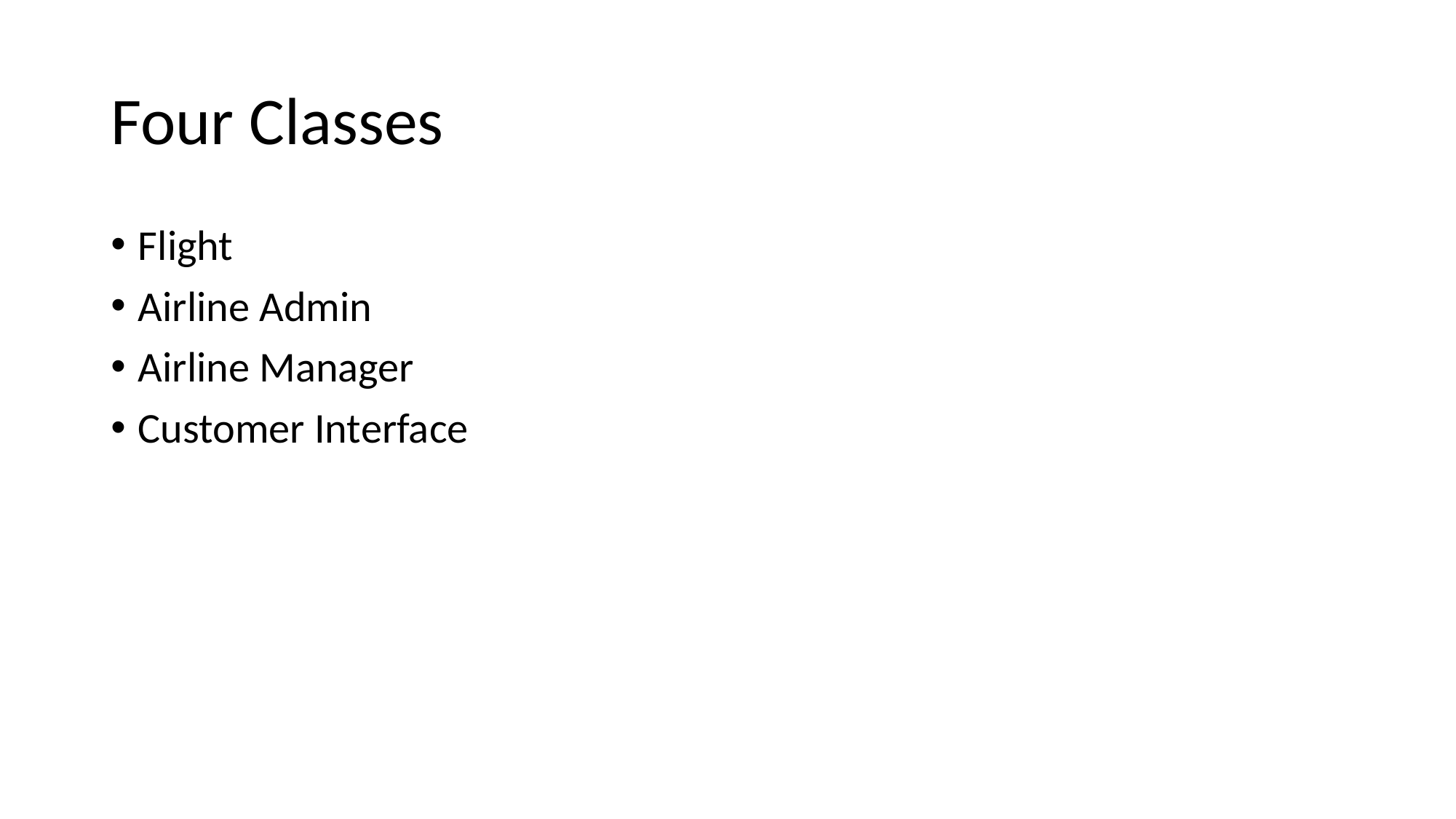

# Four Classes
Flight
Airline Admin
Airline Manager
Customer Interface